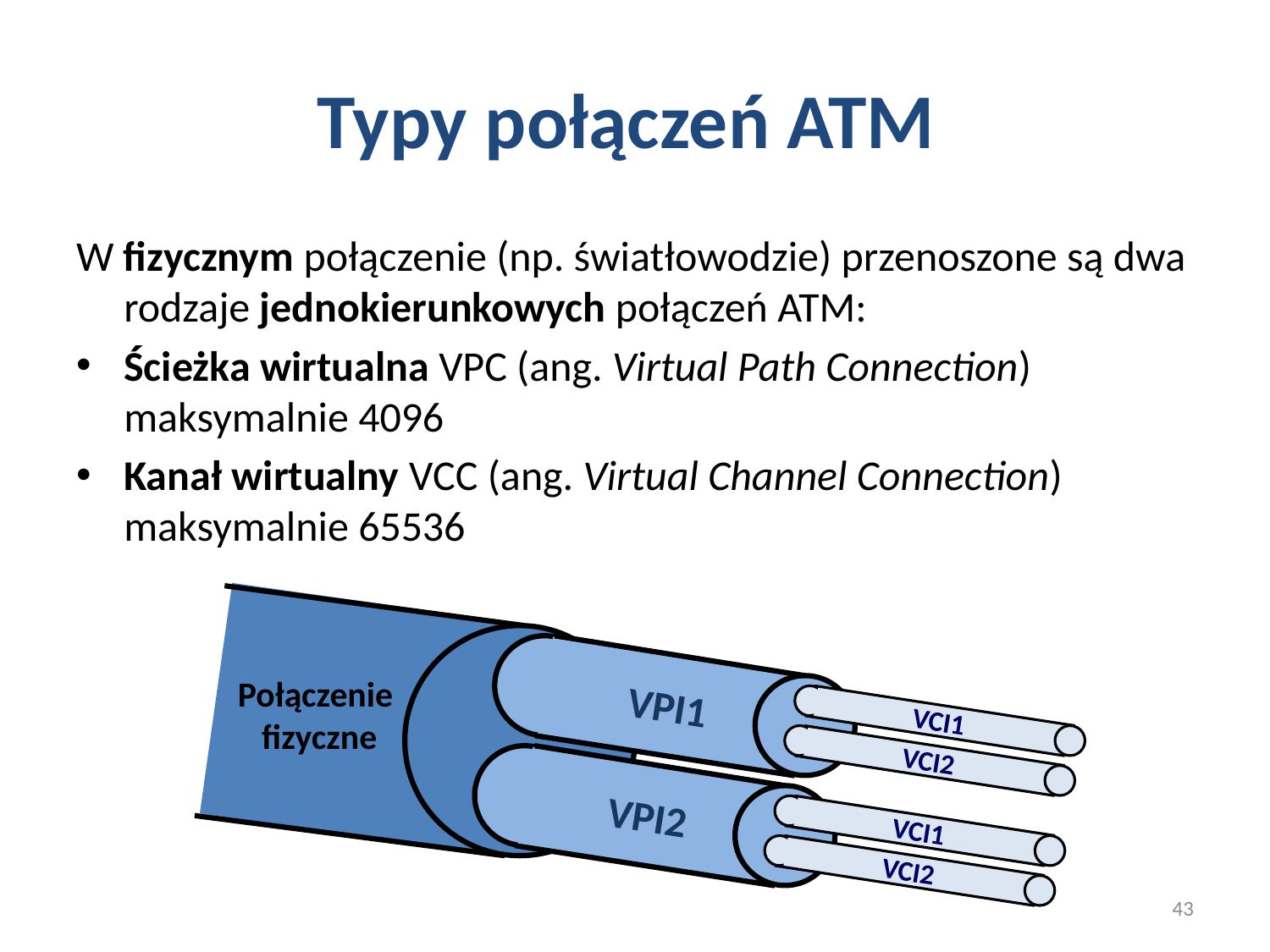

# Typy połączeń ATM
W fizycznym połączenie (np. światłowodzie) przenoszone są dwa rodzaje jednokierunkowych połączeń ATM:
Ścieżka wirtualna VPC (ang. Virtual Path Connection) maksymalnie 4096
Kanał wirtualny VCC (ang. Virtual Channel Connection) maksymalnie 65536

VPI1

Połączenie
fizyczne

VCI1

VCI2

VPI2

VCI1

VCI2

43